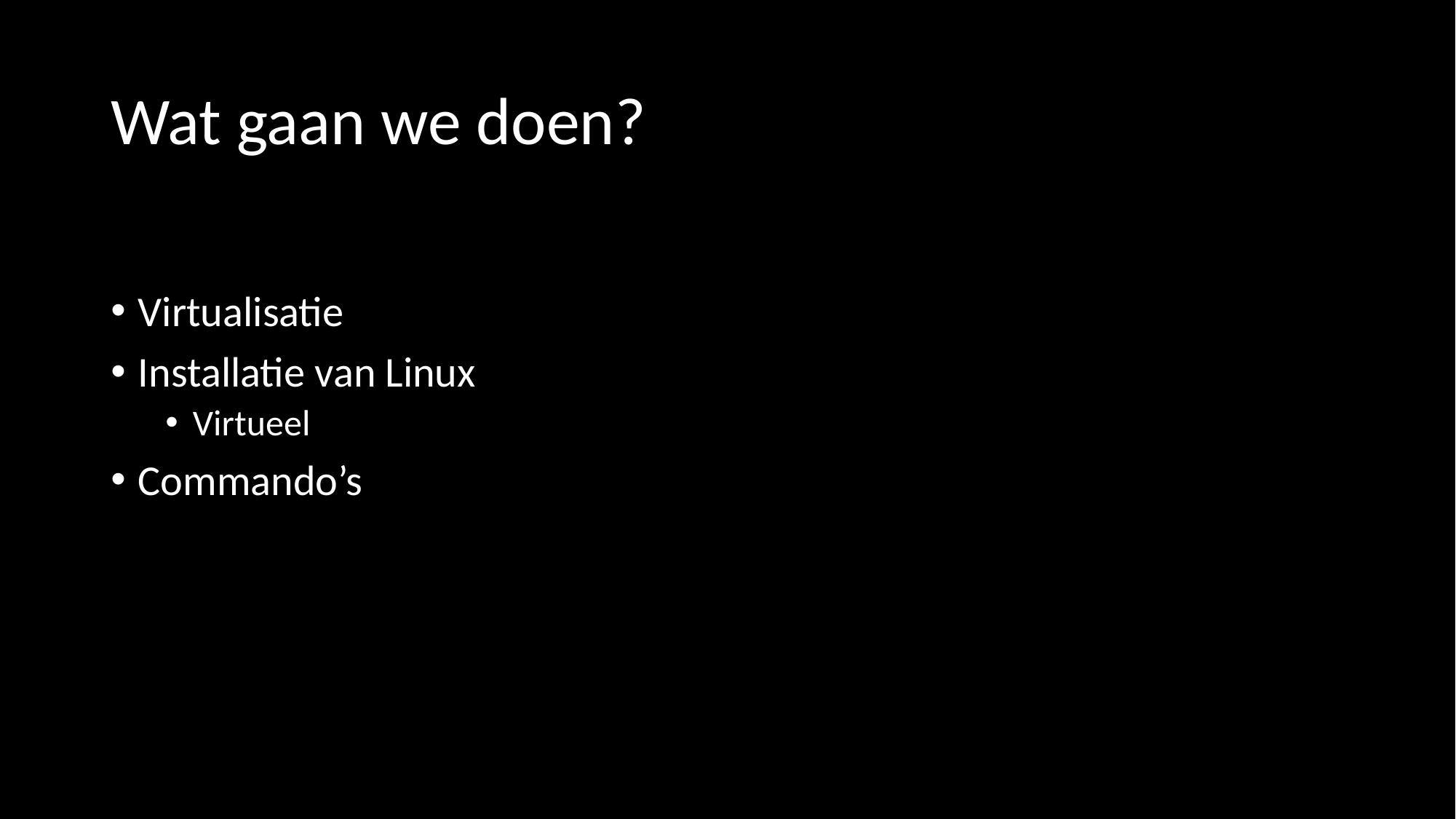

# Wat gaan we doen?

Virtualisatie
Installatie van Linux
Virtueel
Commando’s